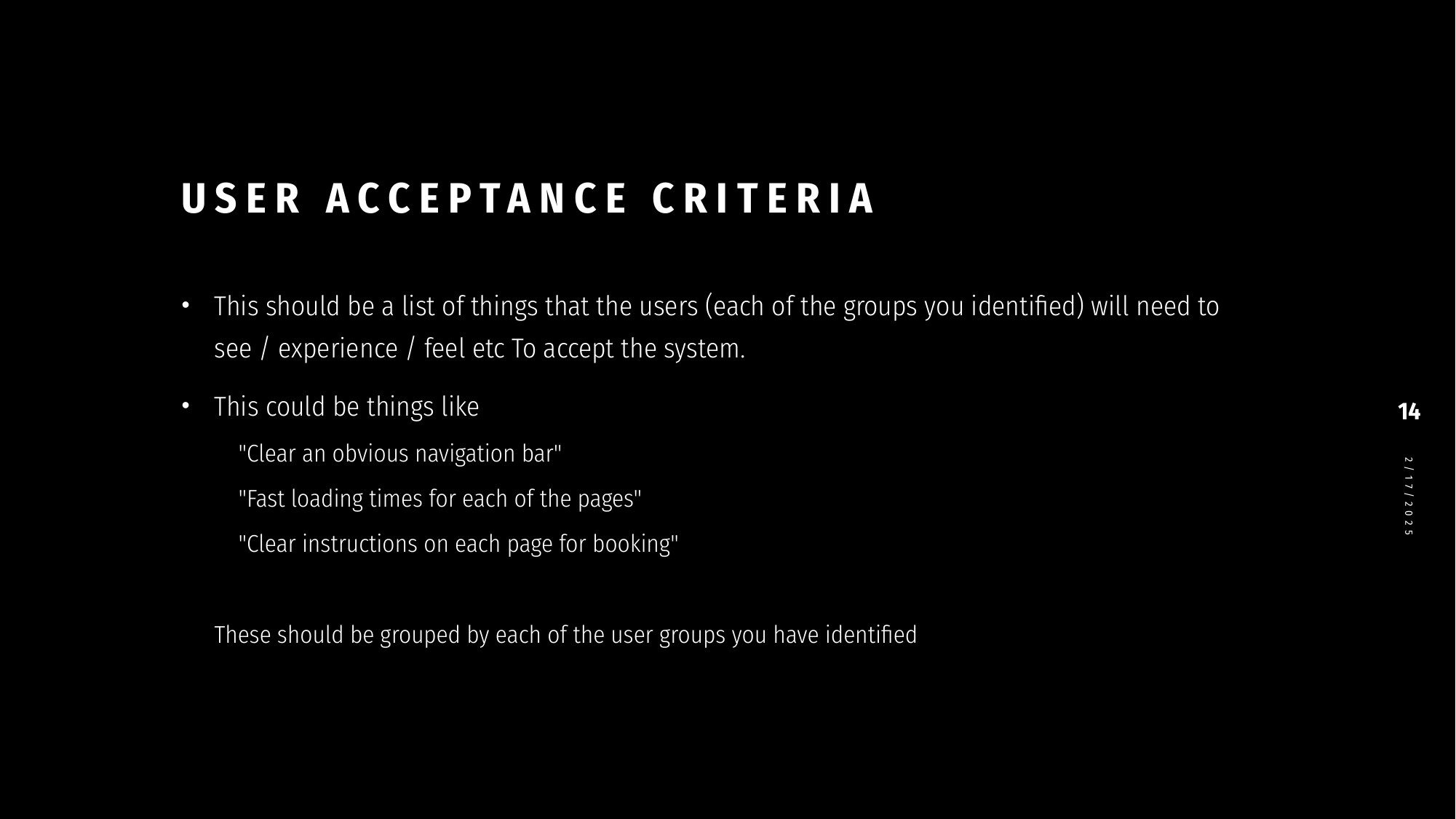

# User acceptance criteria

This should be a list of things that the users (each of the groups you identified) will need to see / experience / feel etc To accept the system.
This could be things like
 "Clear an obvious navigation bar"
 "Fast loading times for each of the pages"
 "Clear instructions on each page for booking"

These should be grouped by each of the user groups you have identified
14
2/17/2025